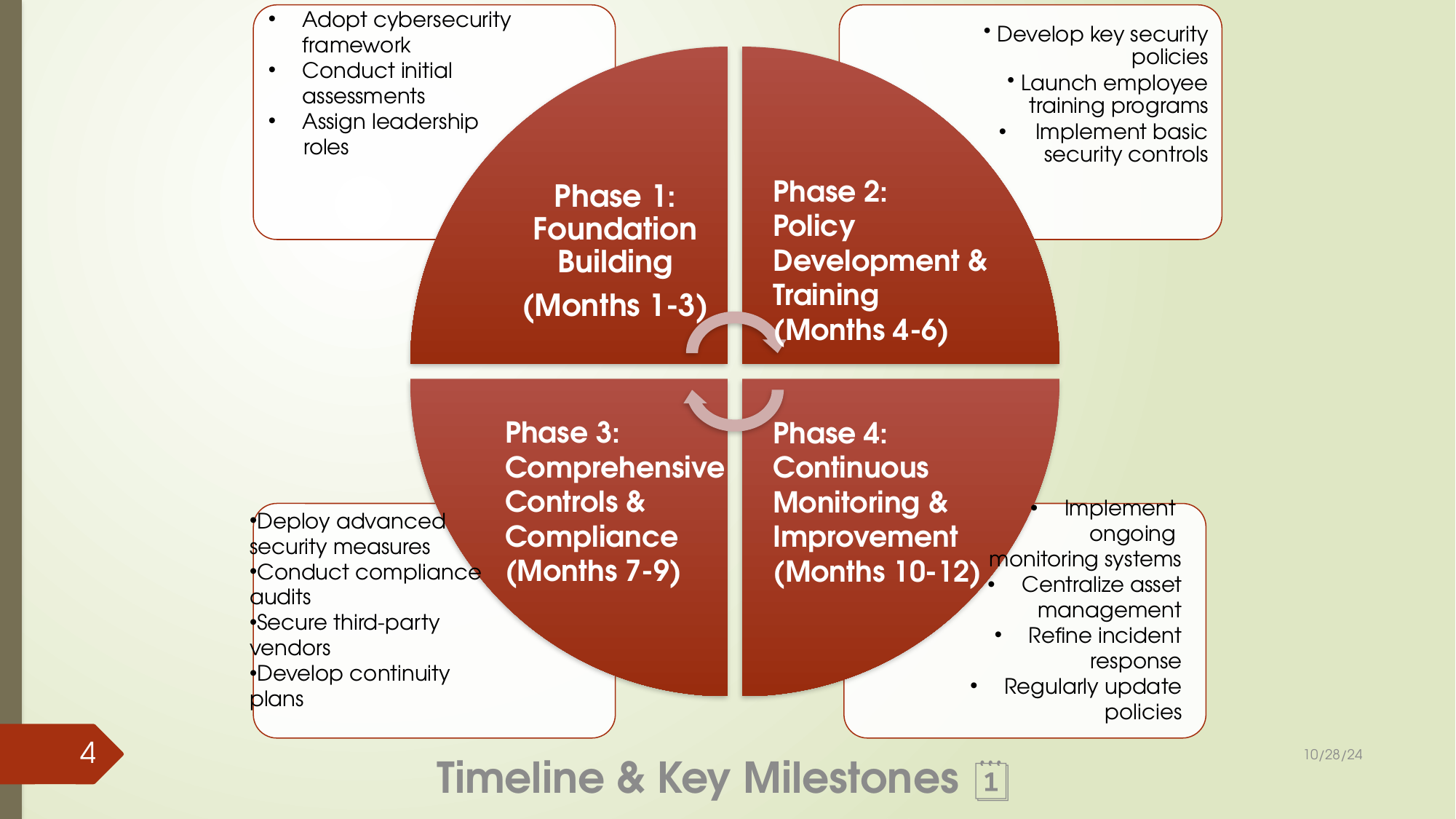

Adopt cybersecurity framework
Conduct initial assessments
Assign leadership
      roles

Develop key security policies
Launch employee training programs
    Implement basic security controls

Phase 1: Foundation Building
(Months 1-3)

Phase 2:
Policy Development & Training
(Months 4-6)
Phase 3: Comprehensive Controls & Compliance (Months 7-9)
Phase 4: Continuous Monitoring & Improvement (Months 10-12)
Implement
ongoing
monitoring systems
Centralize asset management
Refine incident response
Regularly update policies
Deploy advanced security measures
Conduct compliance audits
Secure third-party vendors
Develop continuity plans

10/28/24
4
Timeline & Key Milestones 🗓️